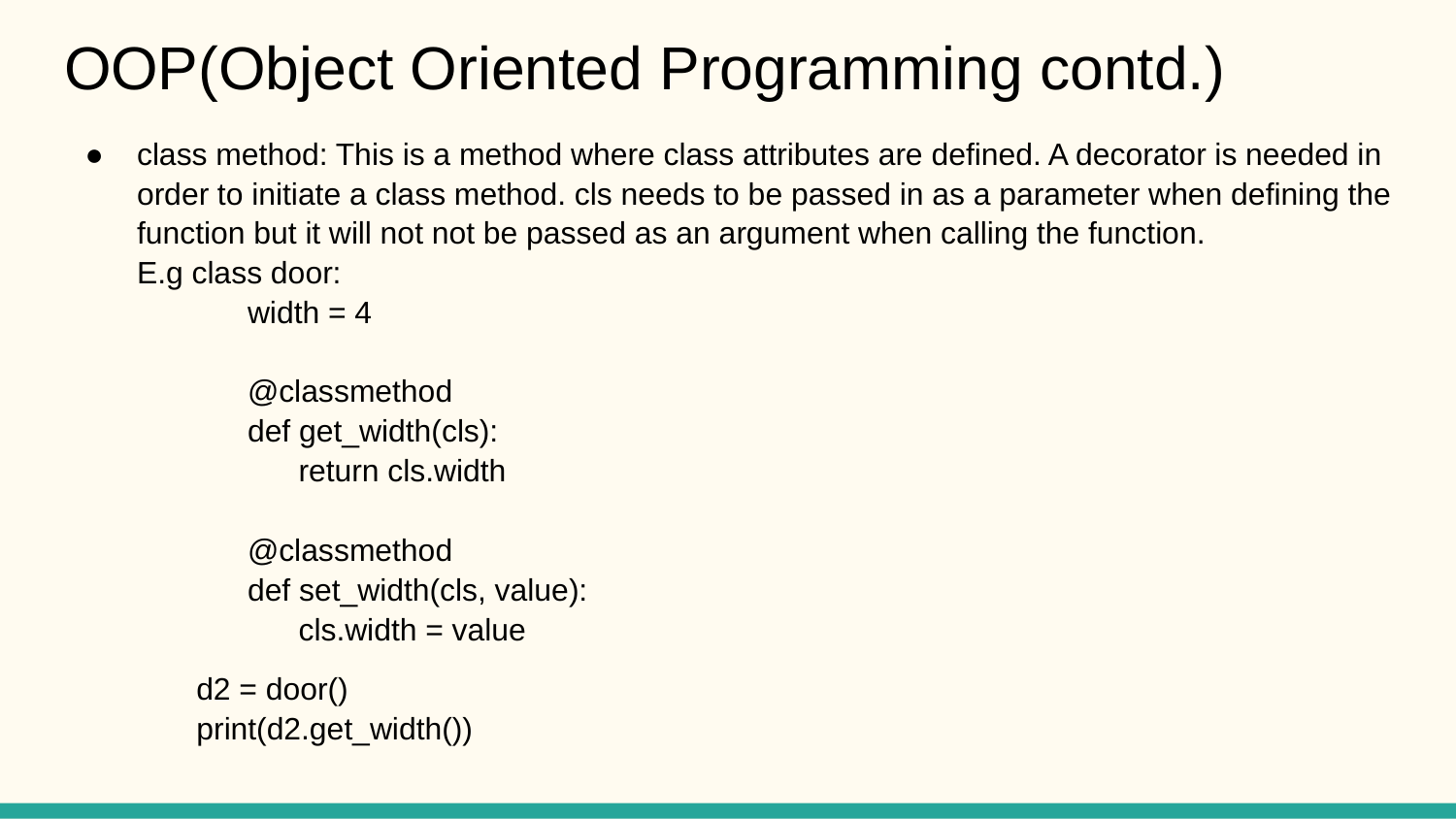

# OOP(Object Oriented Programming contd.)

class method: This is a method where class attributes are defined. A decorator is needed in order to initiate a class method. cls needs to be passed in as a parameter when defining the function but it will not not be passed as an argument when calling the function.
E.g class door:
             width = 4
             @classmethod
             def get_width(cls):
                   return cls.width
             @classmethod
             def set_width(cls, value):
                   cls.width = value
       d2 = door()
       print(d2.get_width())